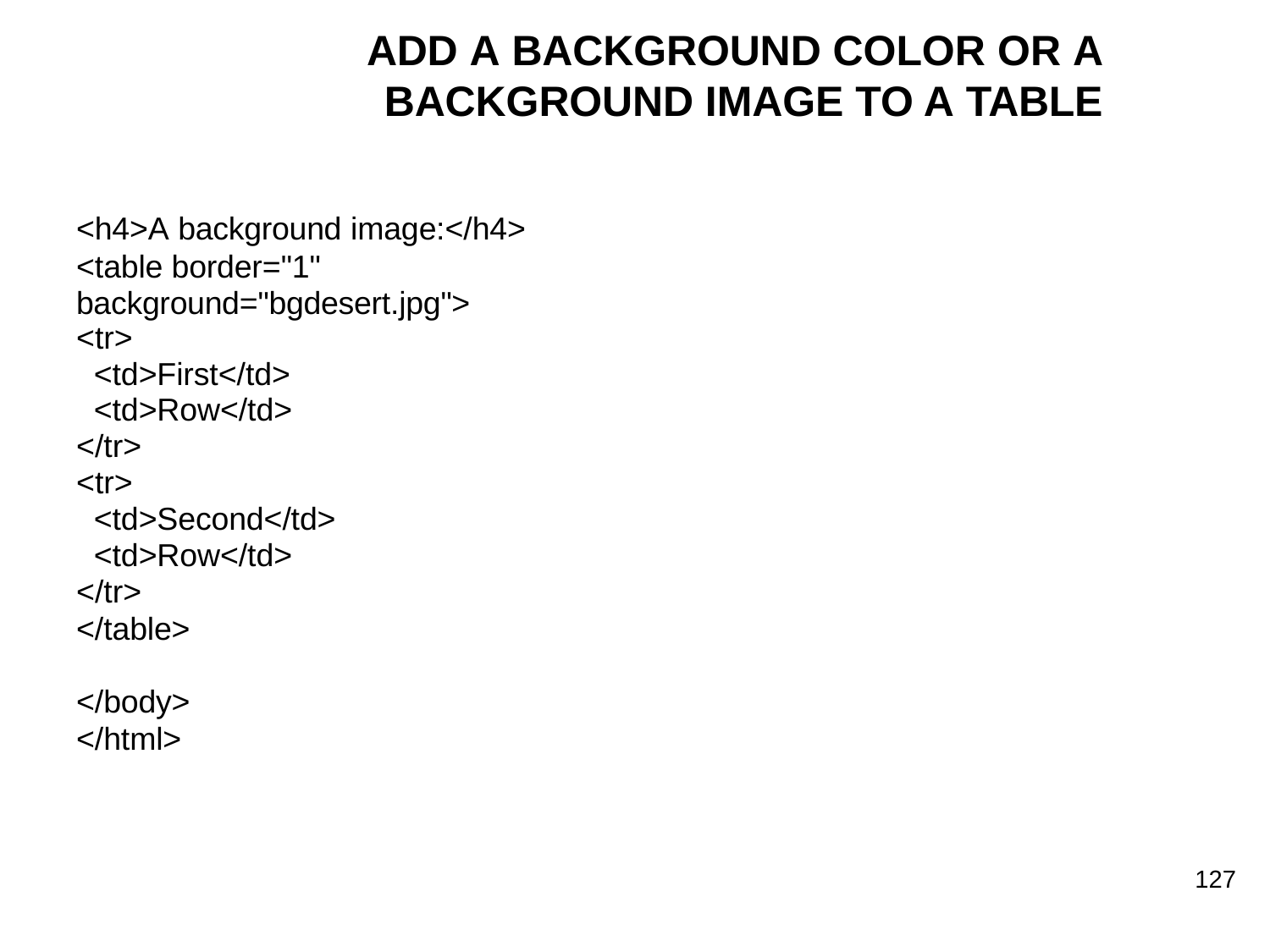

# ADD A BACKGROUND COLOR OR A  BACKGROUND IMAGE TO A TABLE
<h4>A background image:</h4>
<table border="1"  background="bgdesert.jpg">
<tr>
<td>First</td>
<td>Row</td>
</tr>
<tr>
<td>Second</td>
<td>Row</td>
</tr>
</table>

</body>
</html>
127